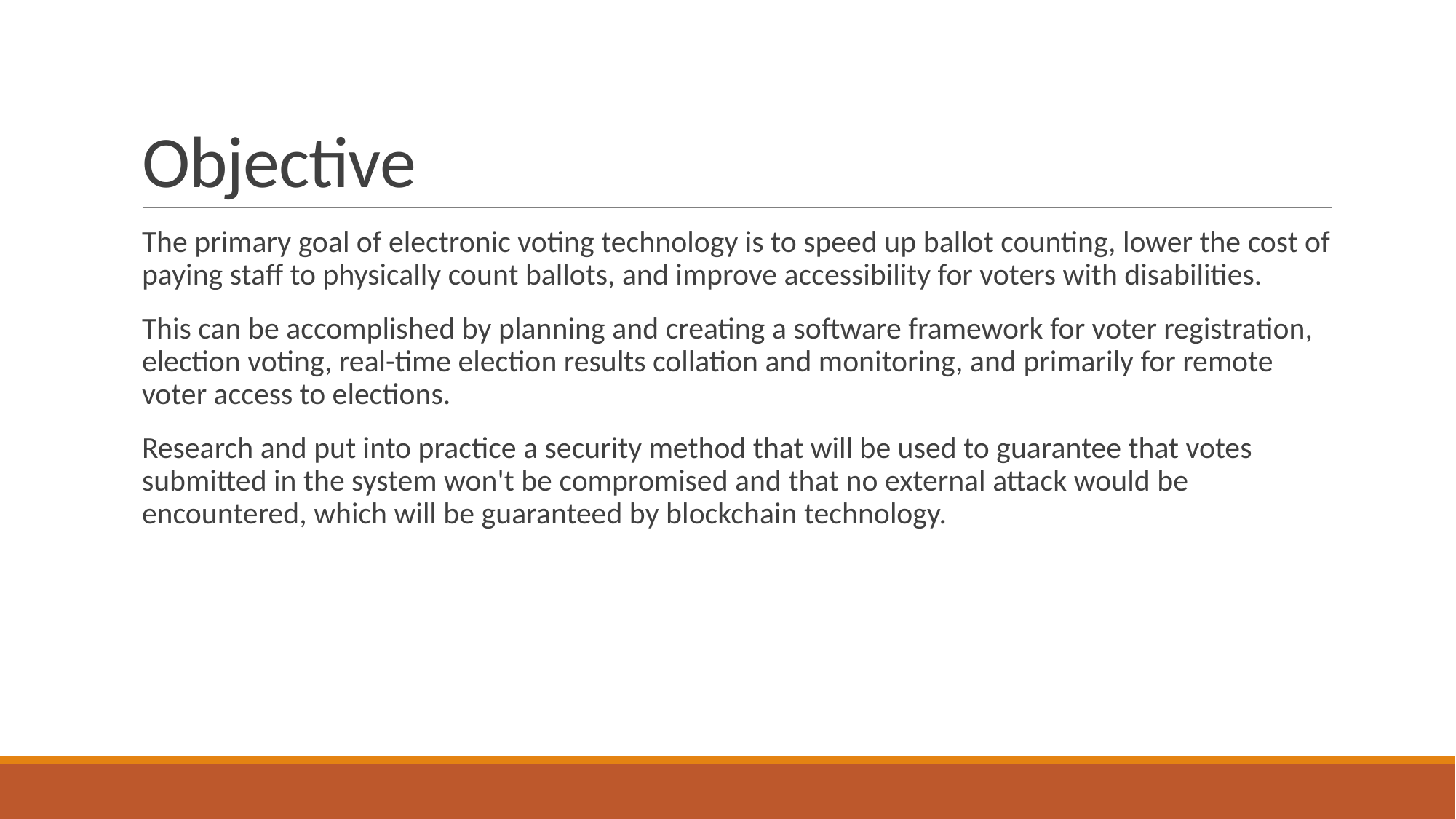

# Objective
The primary goal of electronic voting technology is to speed up ballot counting, lower the cost of paying staff to physically count ballots, and improve accessibility for voters with disabilities.
This can be accomplished by planning and creating a software framework for voter registration, election voting, real-time election results collation and monitoring, and primarily for remote voter access to elections.
Research and put into practice a security method that will be used to guarantee that votes submitted in the system won't be compromised and that no external attack would be encountered, which will be guaranteed by blockchain technology.